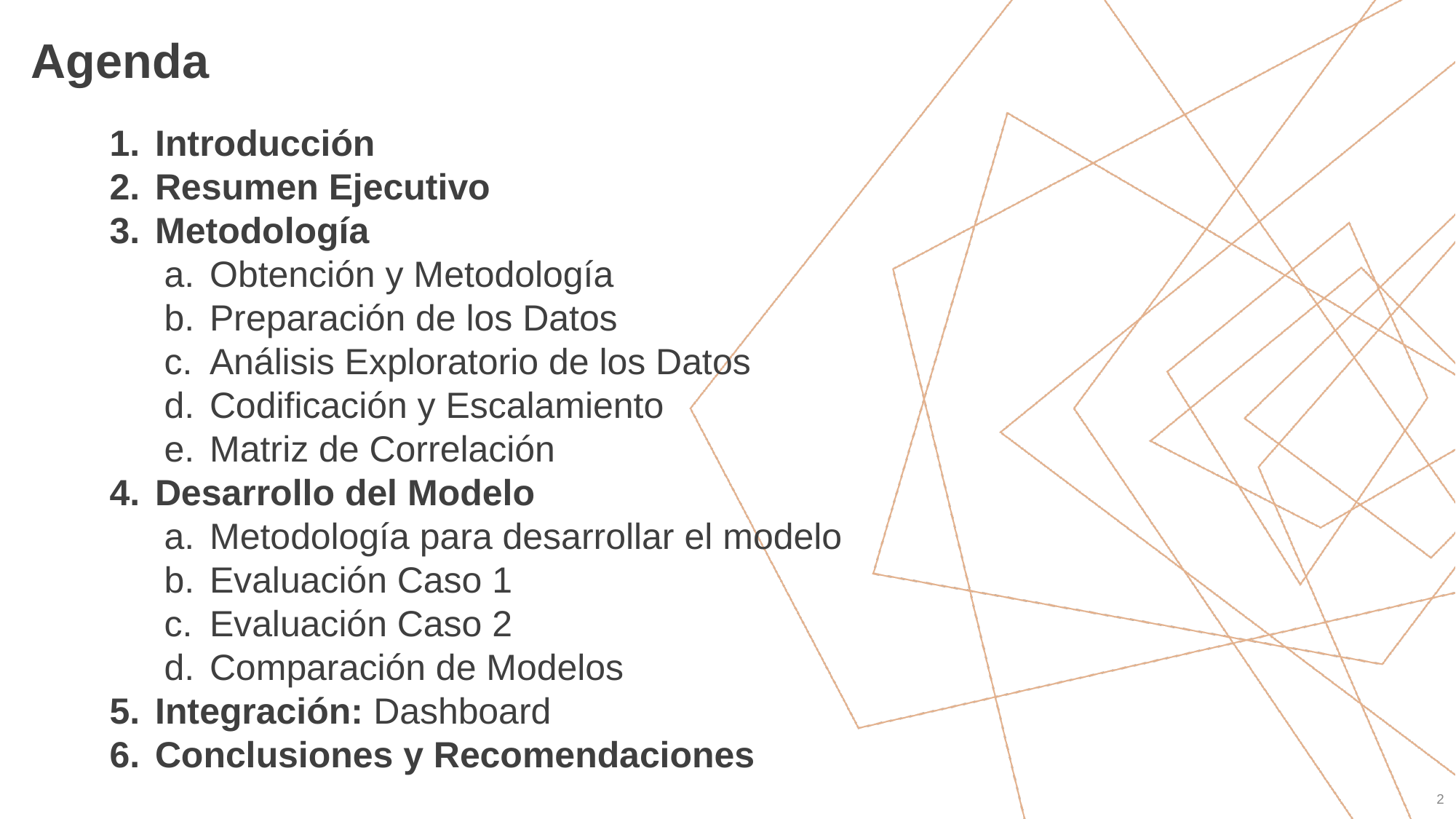

# Agenda
Introducción
Resumen Ejecutivo
Metodología
Obtención y Metodología
Preparación de los Datos
Análisis Exploratorio de los Datos
Codificación y Escalamiento
Matriz de Correlación
Desarrollo del Modelo
Metodología para desarrollar el modelo
Evaluación Caso 1
Evaluación Caso 2
Comparación de Modelos
Integración: Dashboard
Conclusiones y Recomendaciones
2